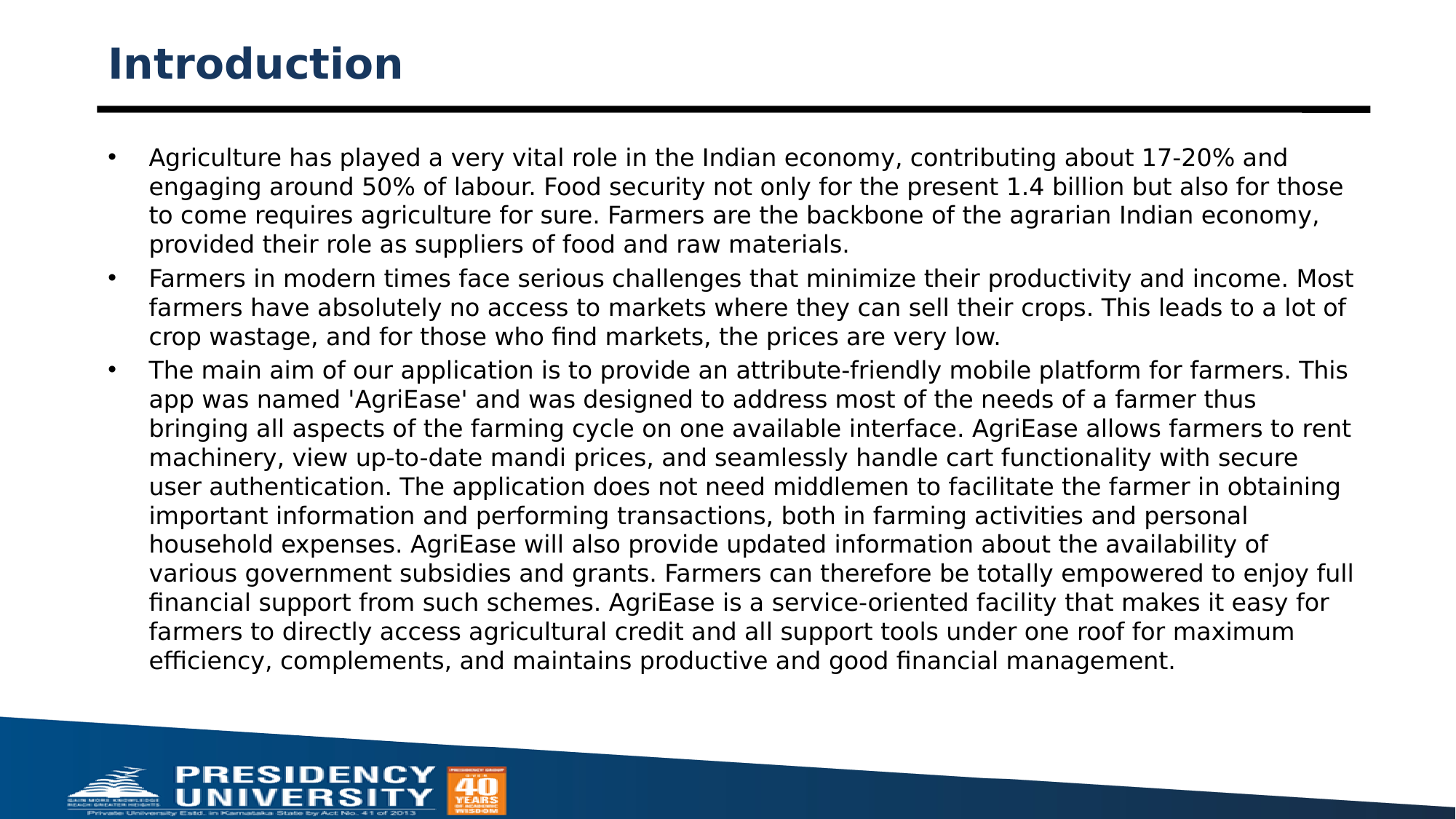

# Introduction
Agriculture has played a very vital role in the Indian economy, contributing about 17-20% and engaging around 50% of labour. Food security not only for the present 1.4 billion but also for those to come requires agriculture for sure. Farmers are the backbone of the agrarian Indian economy, provided their role as suppliers of food and raw materials.
Farmers in modern times face serious challenges that minimize their productivity and income. Most farmers have absolutely no access to markets where they can sell their crops. This leads to a lot of crop wastage, and for those who find markets, the prices are very low.
The main aim of our application is to provide an attribute-friendly mobile platform for farmers. This app was named 'AgriEase' and was designed to address most of the needs of a farmer thus bringing all aspects of the farming cycle on one available interface. AgriEase allows farmers to rent machinery, view up-to-date mandi prices, and seamlessly handle cart functionality with secure user authentication. The application does not need middlemen to facilitate the farmer in obtaining important information and performing transactions, both in farming activities and personal household expenses. AgriEase will also provide updated information about the availability of various government subsidies and grants. Farmers can therefore be totally empowered to enjoy full financial support from such schemes. AgriEase is a service-oriented facility that makes it easy for farmers to directly access agricultural credit and all support tools under one roof for maximum efficiency, complements, and maintains productive and good financial management.